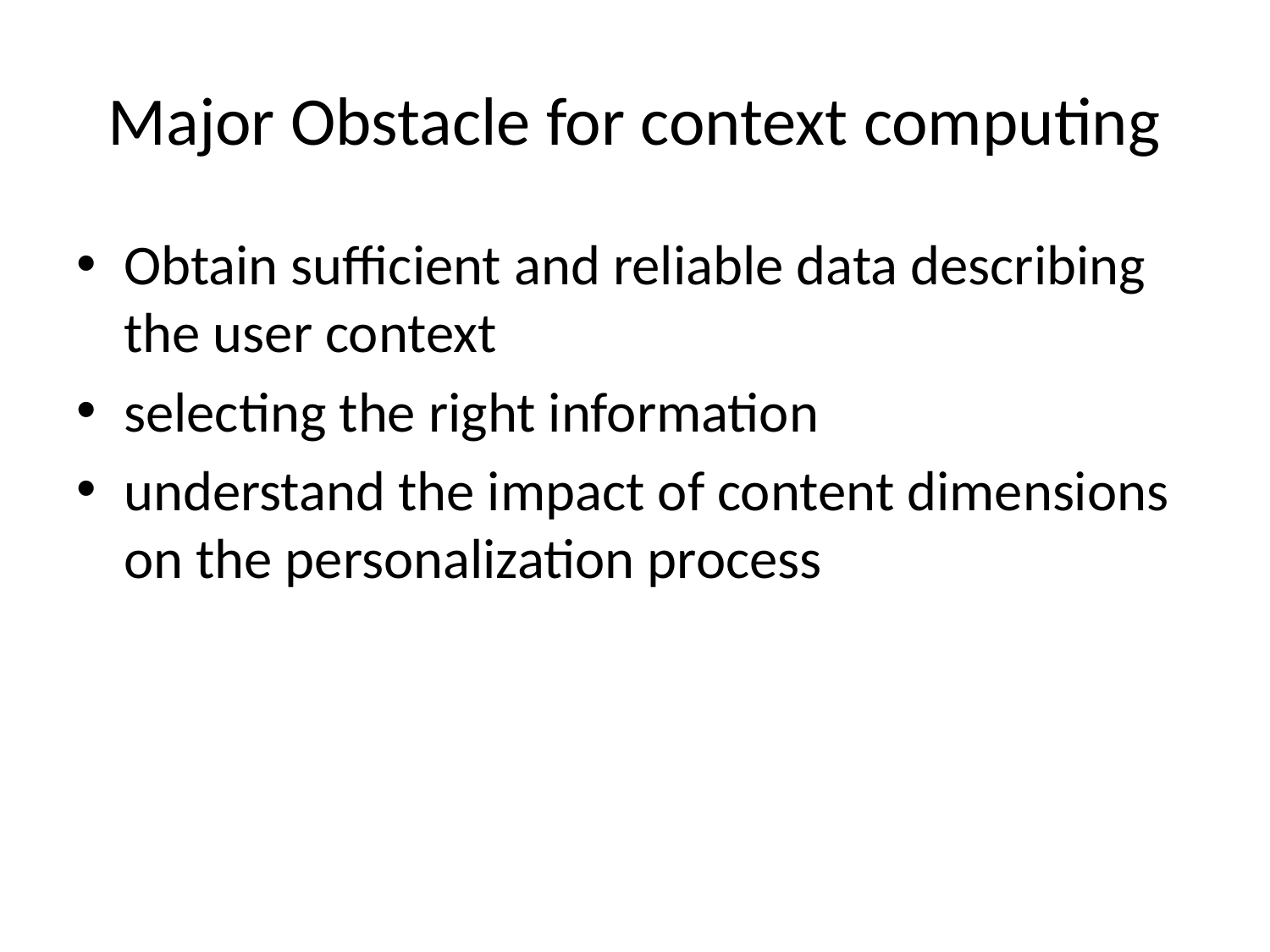

# Major Obstacle for context computing
Obtain sufficient and reliable data describing the user context
selecting the right information
understand the impact of content dimensions on the personalization process